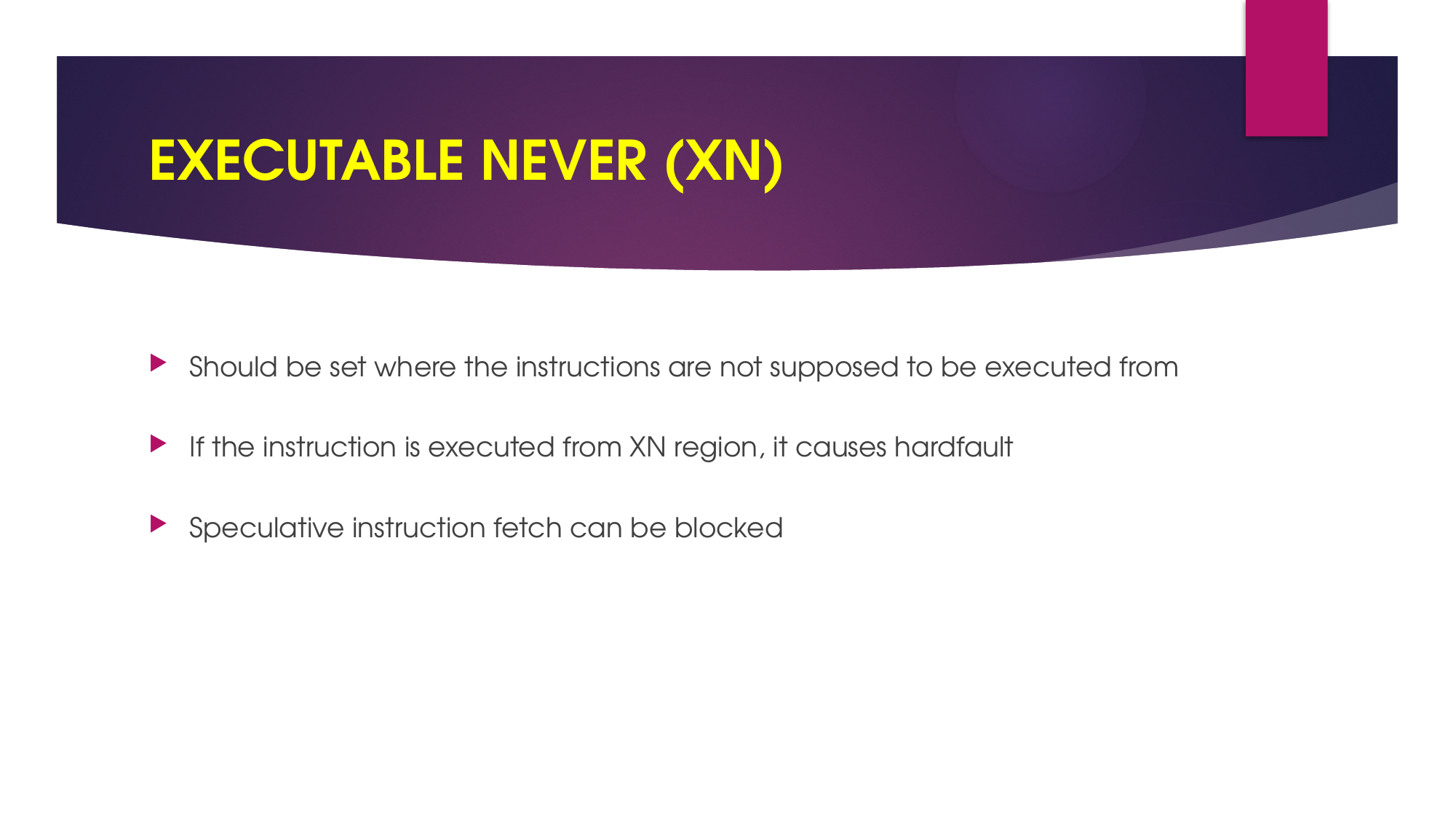

# EXECUTABLE NEVER (XN)
Should be set where the instructions are not supposed to be executed from
If the instruction is executed from XN region, it causes hardfault
Speculative instruction fetch can be blocked